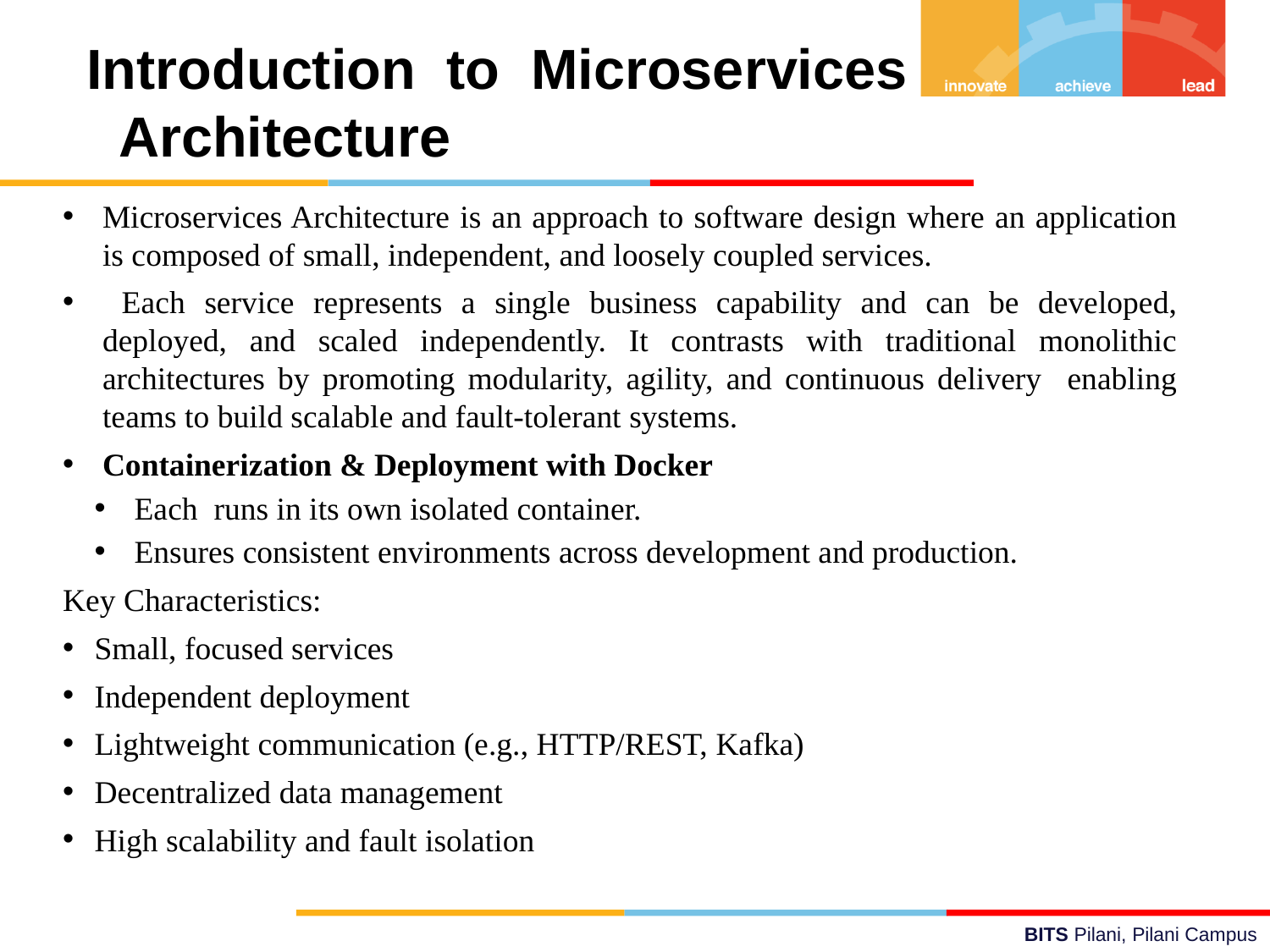

Introduction to Microservices Architecture
Microservices Architecture is an approach to software design where an application is composed of small, independent, and loosely coupled services.
 Each service represents a single business capability and can be developed, deployed, and scaled independently. It contrasts with traditional monolithic architectures by promoting modularity, agility, and continuous delivery  enabling teams to build scalable and fault-tolerant systems.
Containerization & Deployment with Docker
Each  runs in its own isolated container.
Ensures consistent environments across development and production.
Key Characteristics:
Small, focused services
Independent deployment
Lightweight communication (e.g., HTTP/REST, Kafka)
Decentralized data management
High scalability and fault isolation